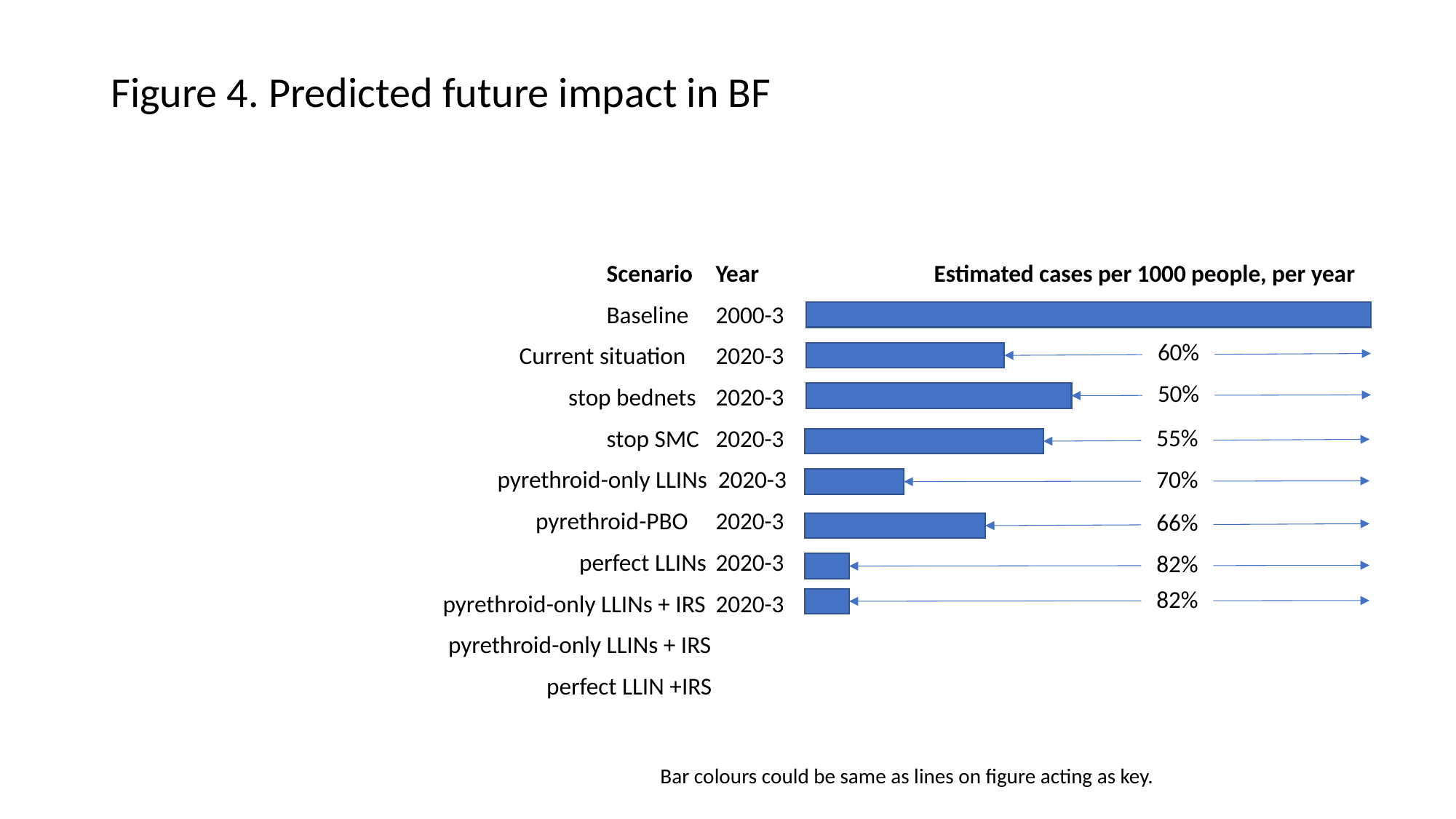

# Figure 4. Predicted future impact in BF
		Scenario 	Year    		Estimated cases per 1000 people, per year
		Baseline	2000-3
	    Current situation	2020-3
	             stop bednets 	2020-3
		stop SMC	2020-3
 	pyrethroid-only LLINs  2020-3
  	       pyrethroid-PBO    	2020-3
	               perfect LLINs	2020-3
          pyrethroid-only LLINs + IRS	2020-3
           pyrethroid-only LLINs + IRS
	         perfect LLIN +IRS

60%

50%

55%

70%

66%

82%

82%

Bar colours could be same as lines on figure acting as key.